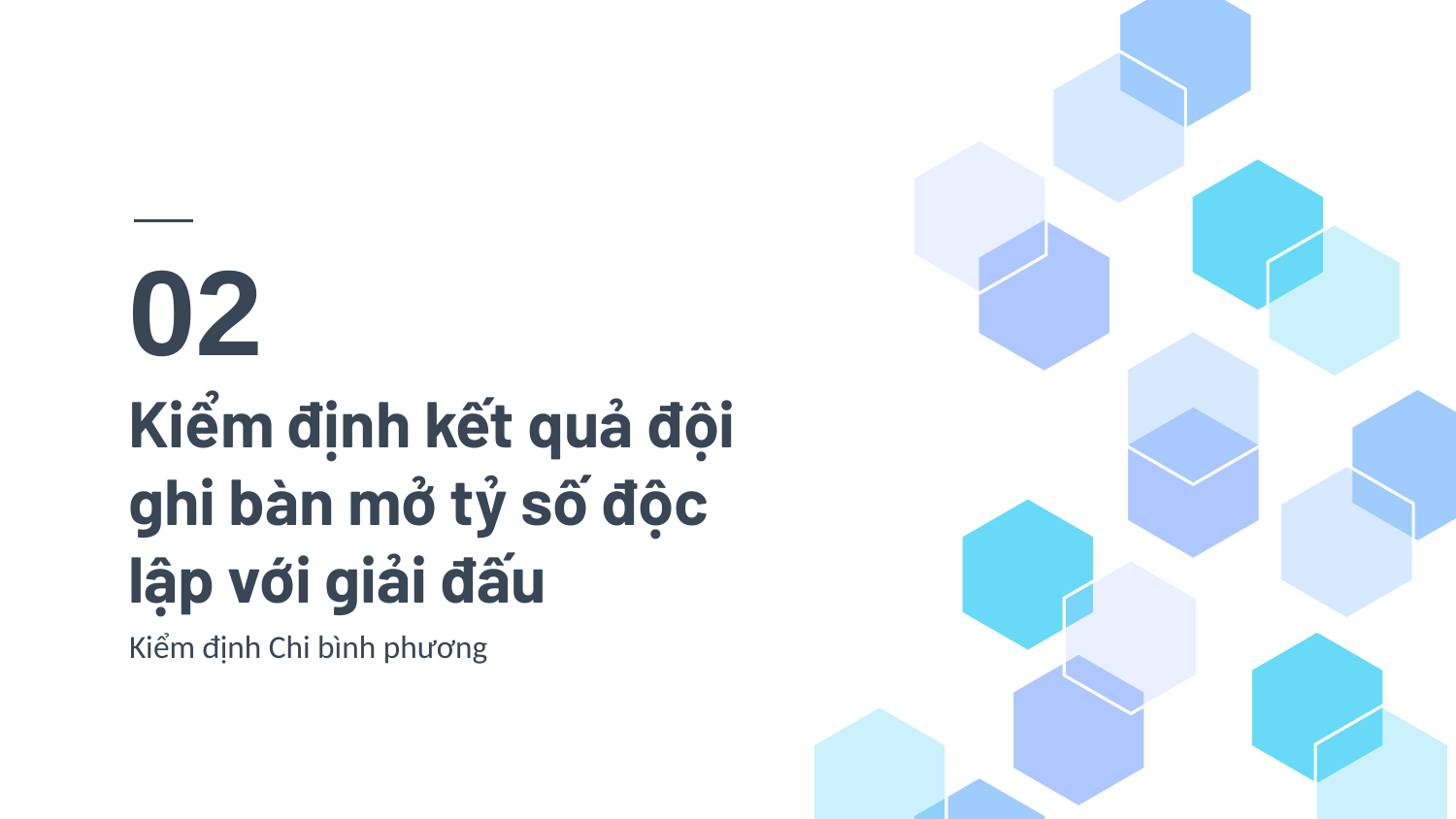

02
# Kiểm định kết quả đội ghi bàn mở tỷ số độc lập với giải đấu
Kiểm định Chi bình phương